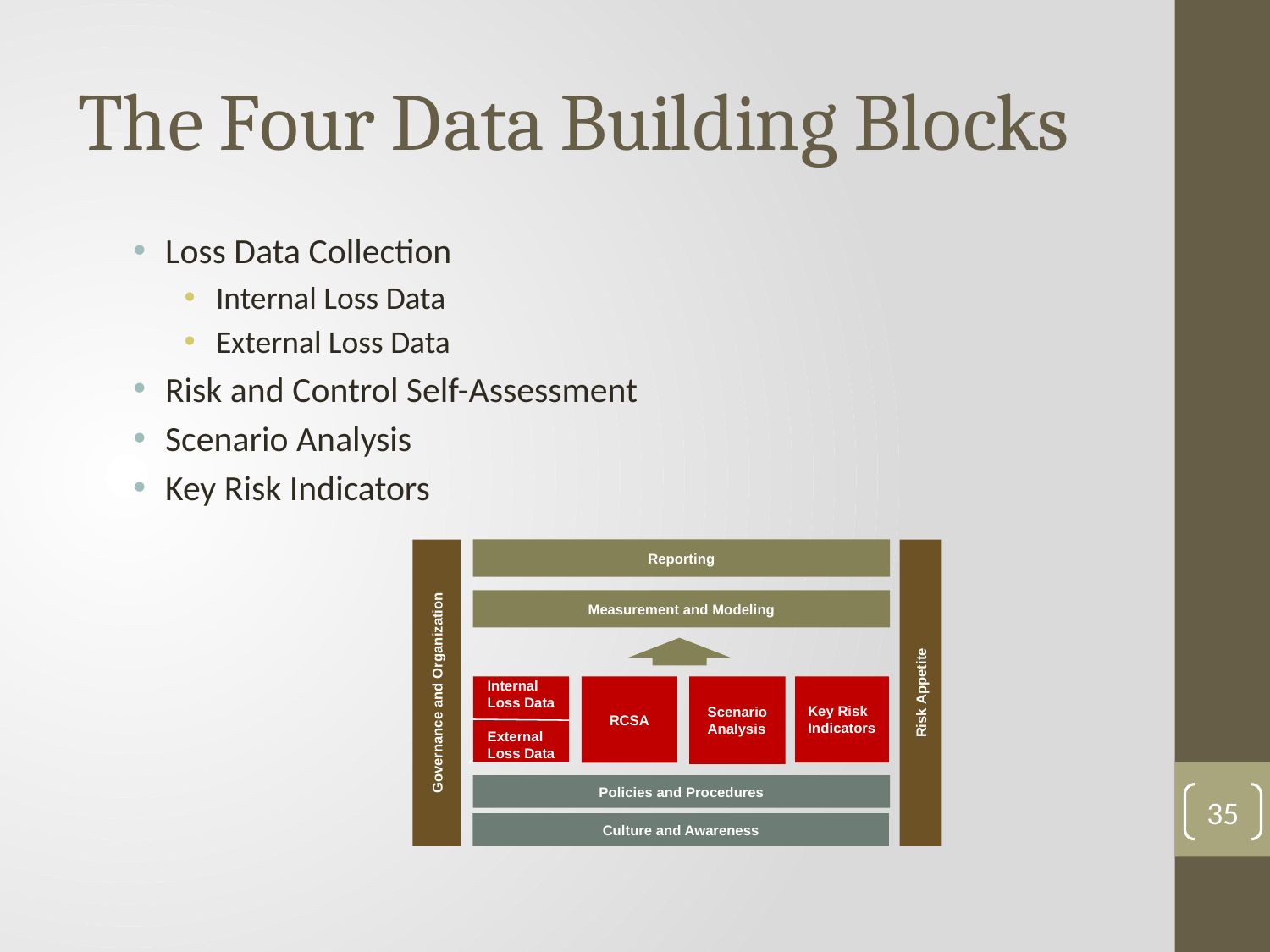

# The Four Data Building Blocks
Loss Data Collection
Internal Loss Data
External Loss Data
Risk and Control Self-Assessment
Scenario Analysis
Key Risk Indicators
Reporting
Measurement and Modeling

Governance and Organization
Risk Appetite
Internal
Loss Data

External Loss Data

Key Risk Indicators
RCSA
Scenario Analysis

Policies and Procedures
Culture and Awareness
35